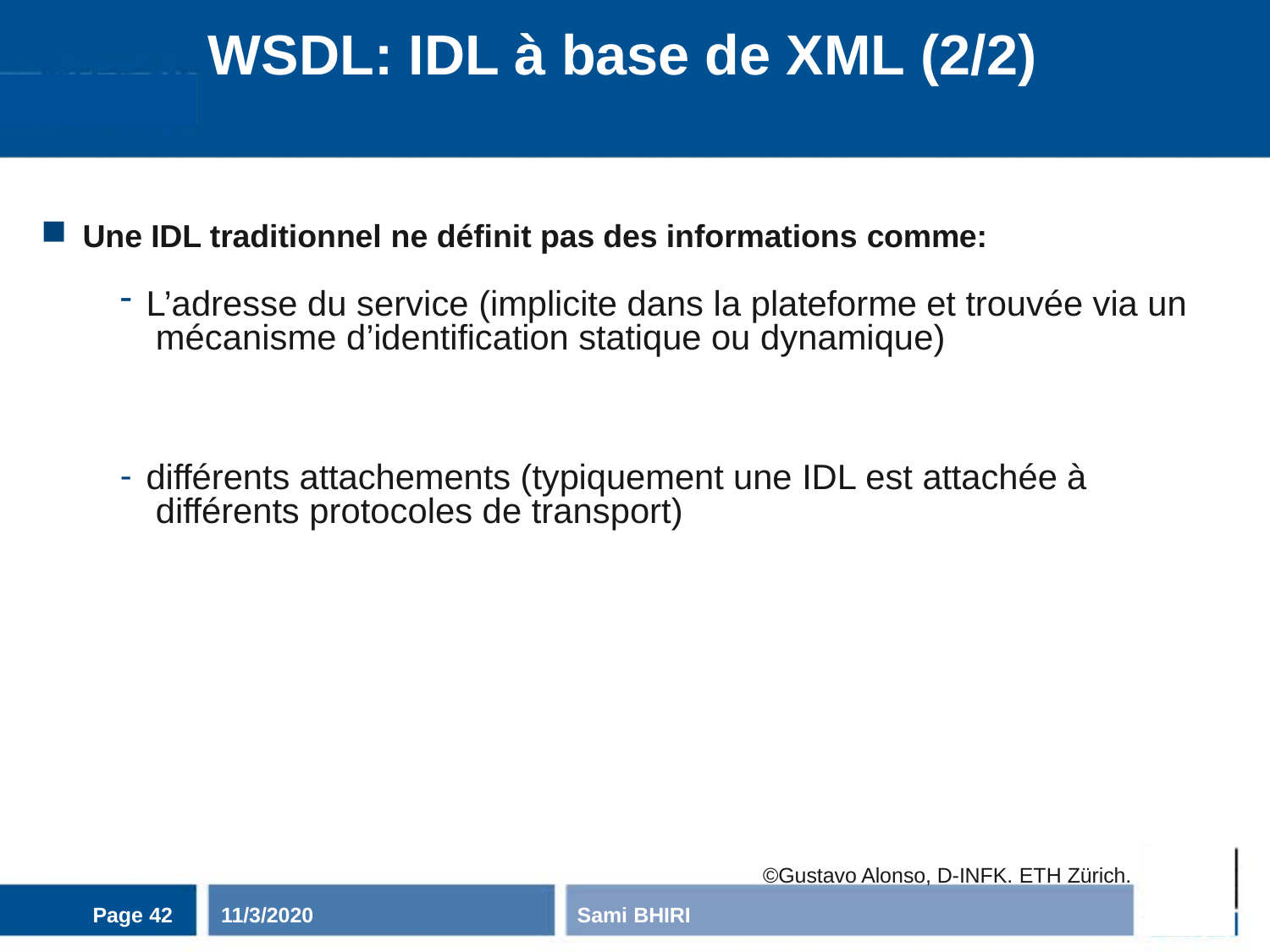

# WSDL: IDL à base de XML (2/2)

Une IDL traditionnel ne définit pas des informations comme:

L’adresse du service (implicite dans la plateforme et trouvée via un  mécanisme d’identification statique ou dynamique)

différents attachements (typiquement une IDL est attachée à  différents protocoles de transport)

©Gustavo Alonso, D-INFK. ETH Zürich.
Page 42
11/3/2020
Sami BHIRI